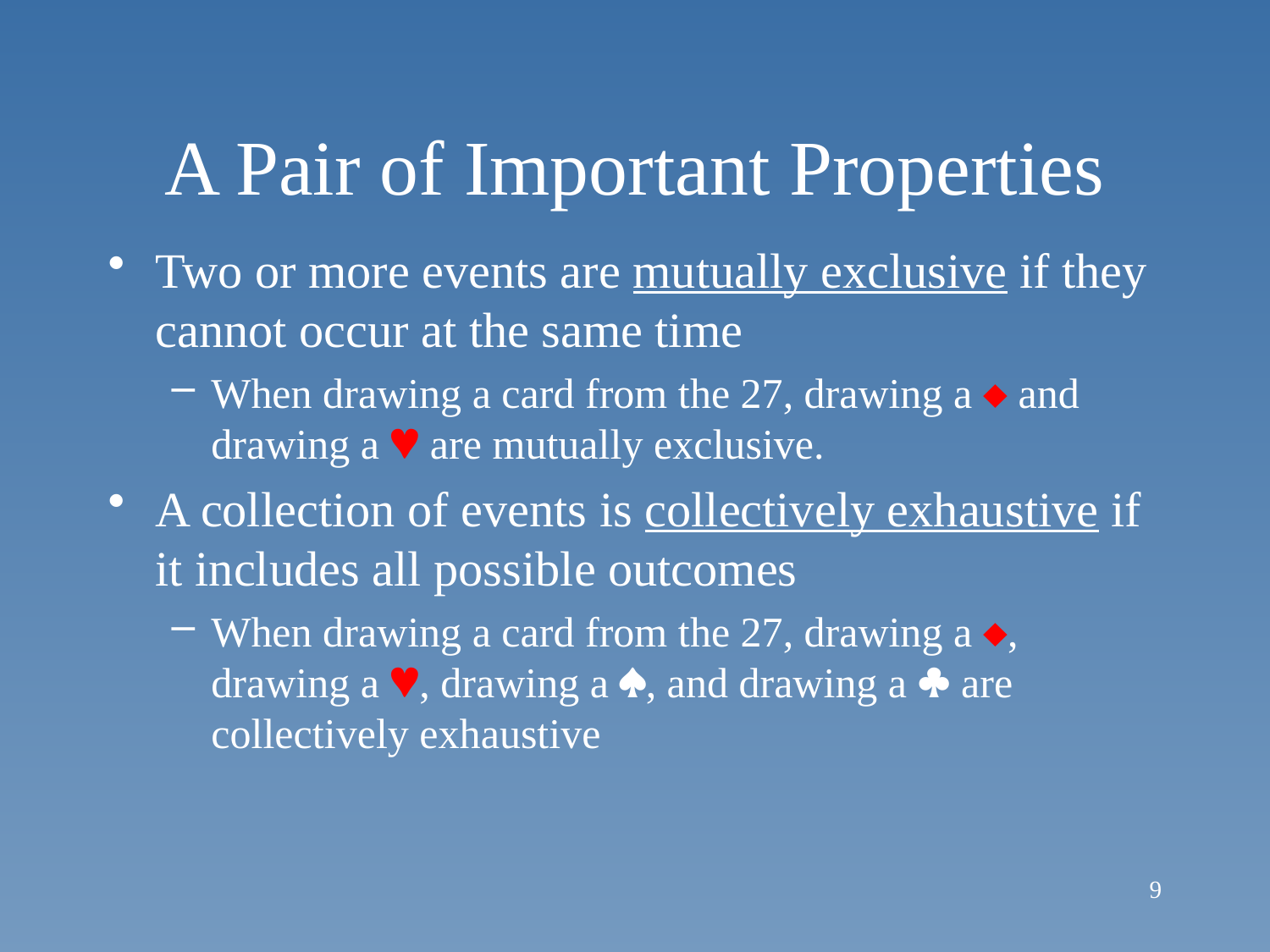

# A Pair of Important Properties
Two or more events are mutually exclusive if they cannot occur at the same time
When drawing a card from the 27, drawing a ♦ and drawing a ♥ are mutually exclusive.
A collection of events is collectively exhaustive if it includes all possible outcomes
When drawing a card from the 27, drawing a ♦, drawing a ♥, drawing a ♠, and drawing a ♣ are collectively exhaustive
9